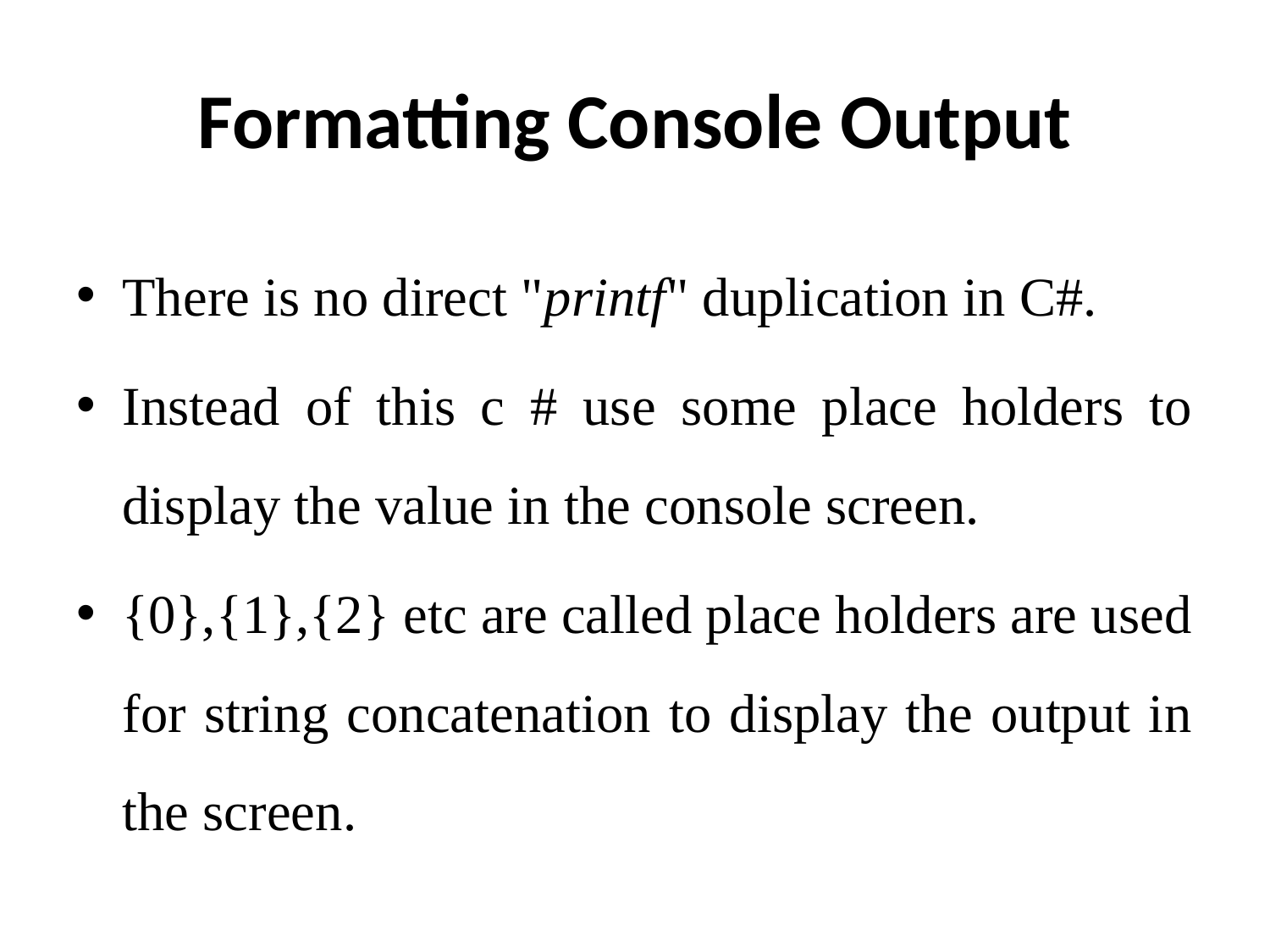

# Formatting Console Output
There is no direct "printf" duplication in C#.
Instead of this c # use some place holders to display the value in the console screen.
{0},{1},{2} etc are called place holders are used for string concatenation to display the output in the screen.